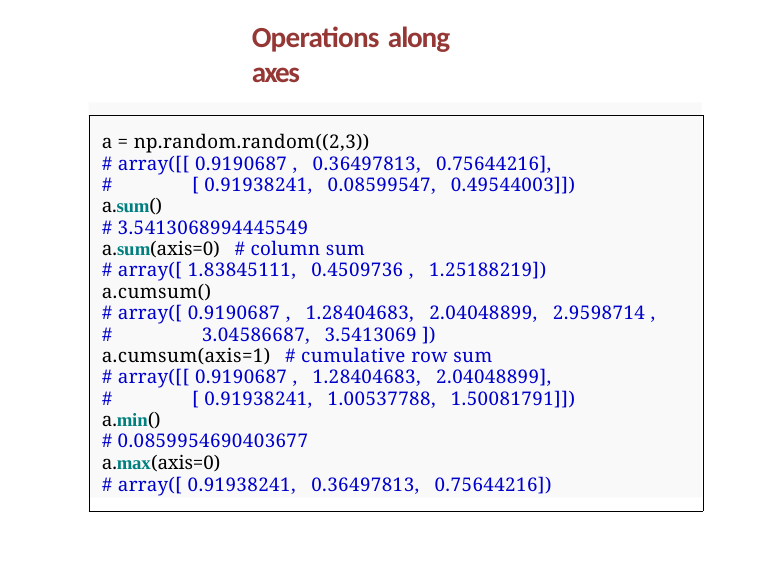

# Operations along axes

a = np.random.random((2,3))
# array([[ 0.9190687 , 0.36497813, 0.75644216],
#	[ 0.91938241, 0.08599547, 0.49544003]])
a.sum()
# 3.5413068994445549
a.sum(axis=0) # column sum
# array([ 1.83845111, 0.4509736 , 1.25188219])
a.cumsum()
# array([ 0.9190687 , 1.28404683, 2.04048899, 2.9598714 ,
#	3.04586687, 3.5413069 ])
a.cumsum(axis=1) # cumulative row sum
# array([[ 0.9190687 , 1.28404683, 2.04048899],
#	[ 0.91938241, 1.00537788, 1.50081791]])
a.min()
# 0.0859954690403677
a.max(axis=0)
# array([ 0.91938241, 0.36497813, 0.75644216])